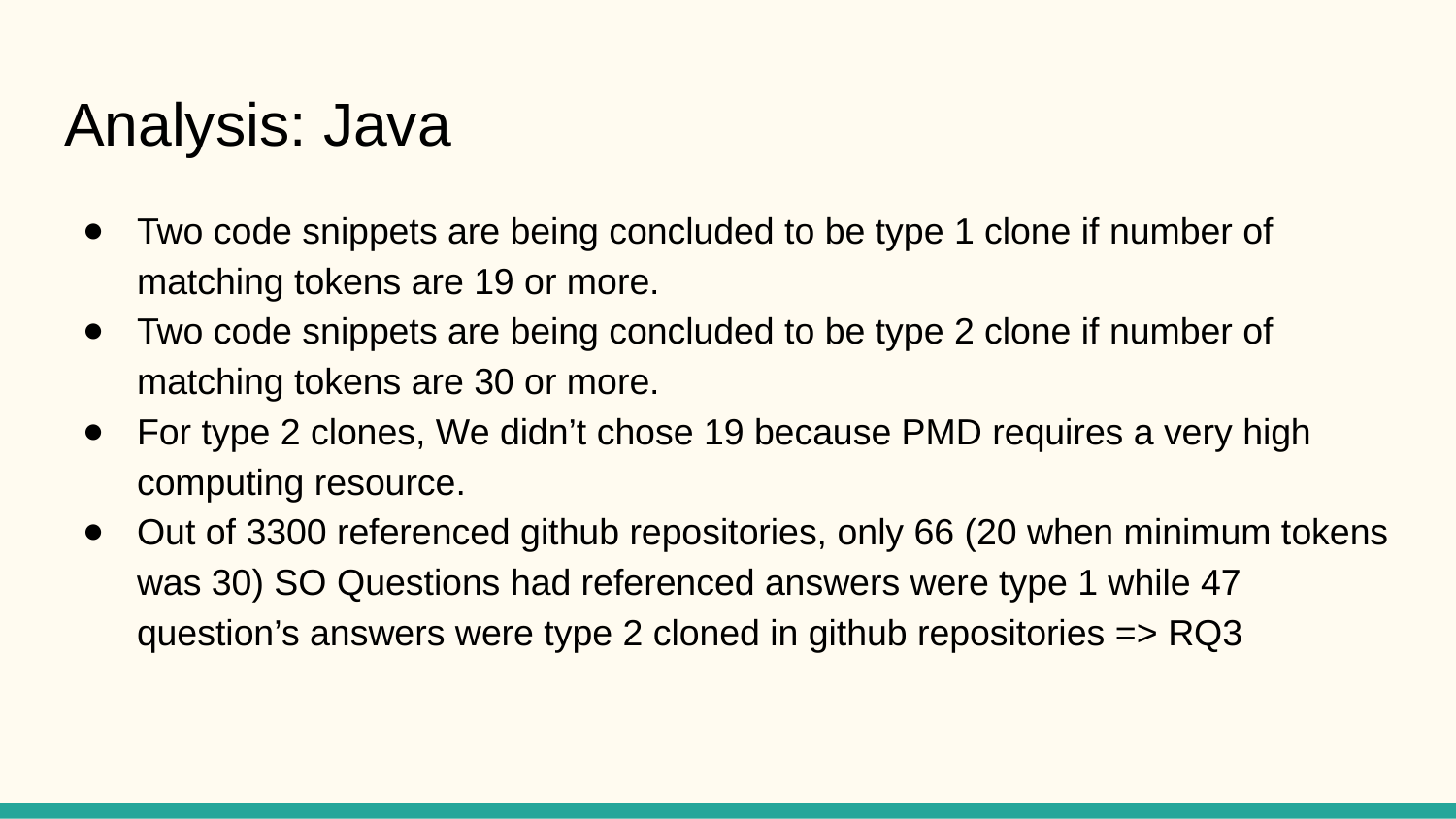

# Analysis: Java
Two code snippets are being concluded to be type 1 clone if number of matching tokens are 19 or more.
Two code snippets are being concluded to be type 2 clone if number of matching tokens are 30 or more.
For type 2 clones, We didn’t chose 19 because PMD requires a very high computing resource.
Out of 3300 referenced github repositories, only 66 (20 when minimum tokens was 30) SO Questions had referenced answers were type 1 while 47  question’s answers were type 2 cloned in github repositories => RQ3